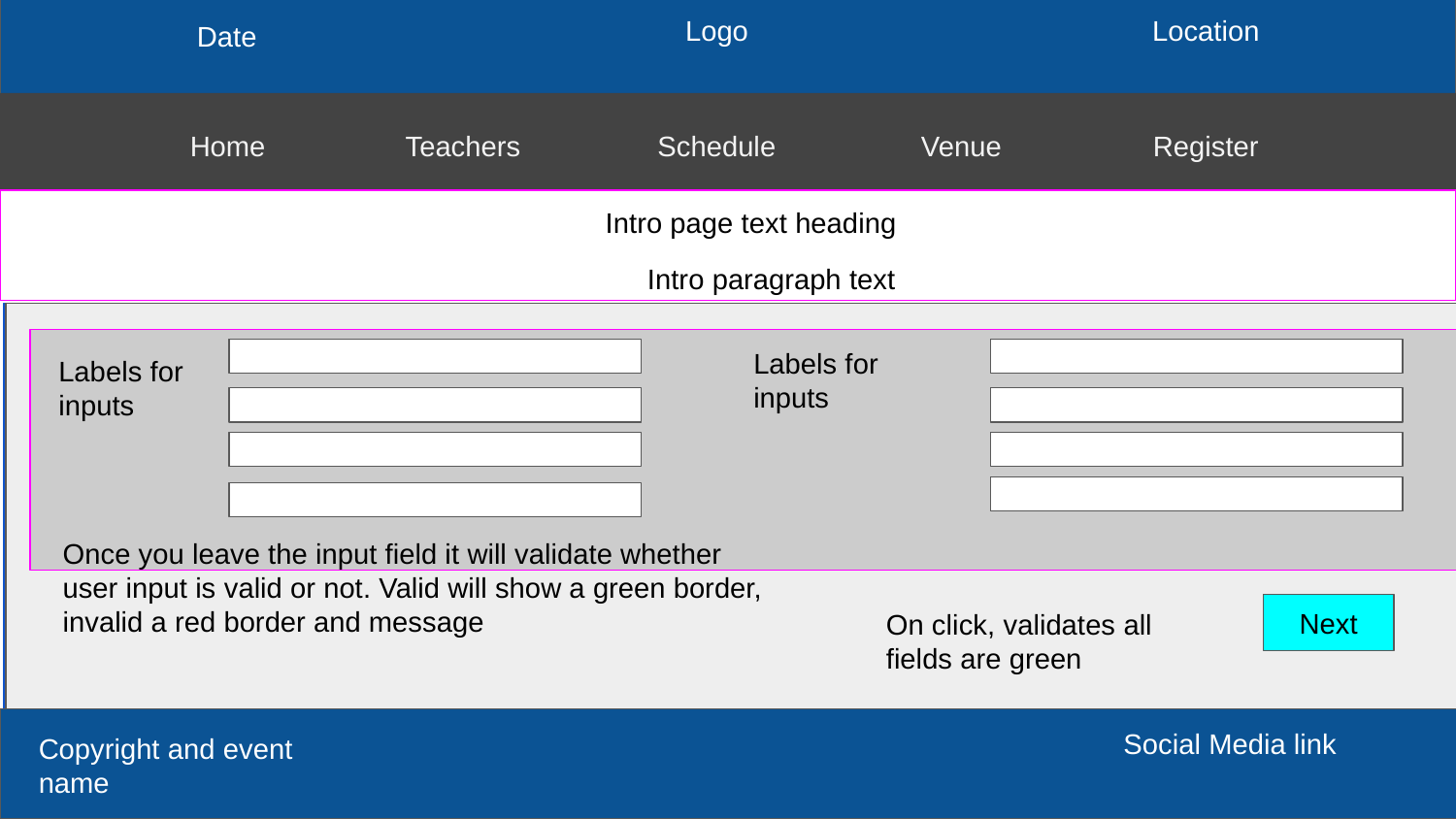

Logo

Location

Date

Register
Teachers
Schedule
Venue
Home

Intro page text heading

Intro paragraph text

Labels for inputs

Labels for inputs

Once you leave the input field it will validate whether user input is valid or not. Valid will show a green border, invalid a red border and message
On click, validates all fields are green
Next

Social Media link
Copyright and event name